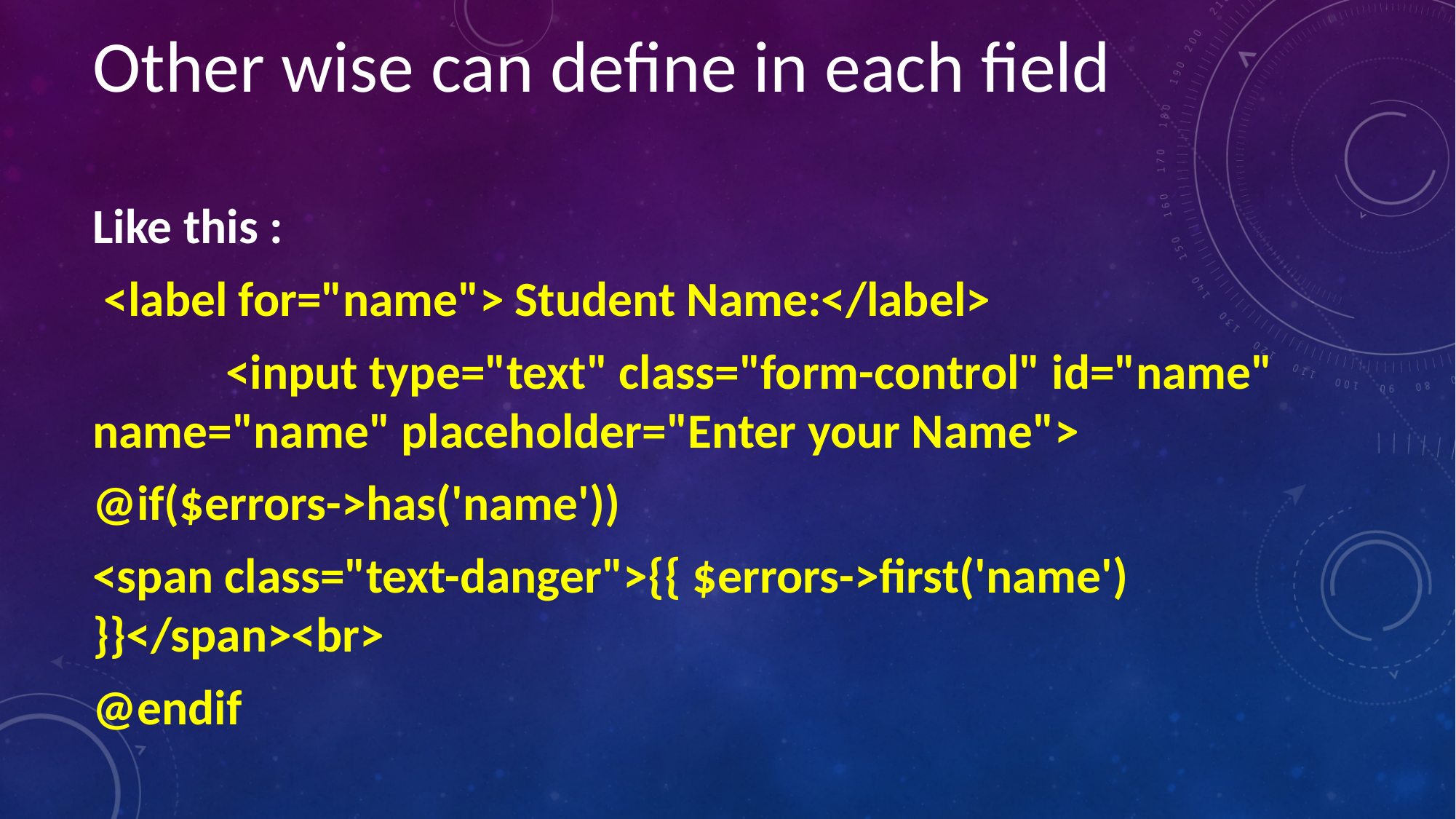

# Other wise can define in each field
Like this :
 <label for="name"> Student Name:</label>
            <input type="text" class="form-control" id="name" name="name" placeholder="Enter your Name">
@if($errors->has('name'))
<span class="text-danger">{{ $errors->first('name') }}</span><br>
@endif